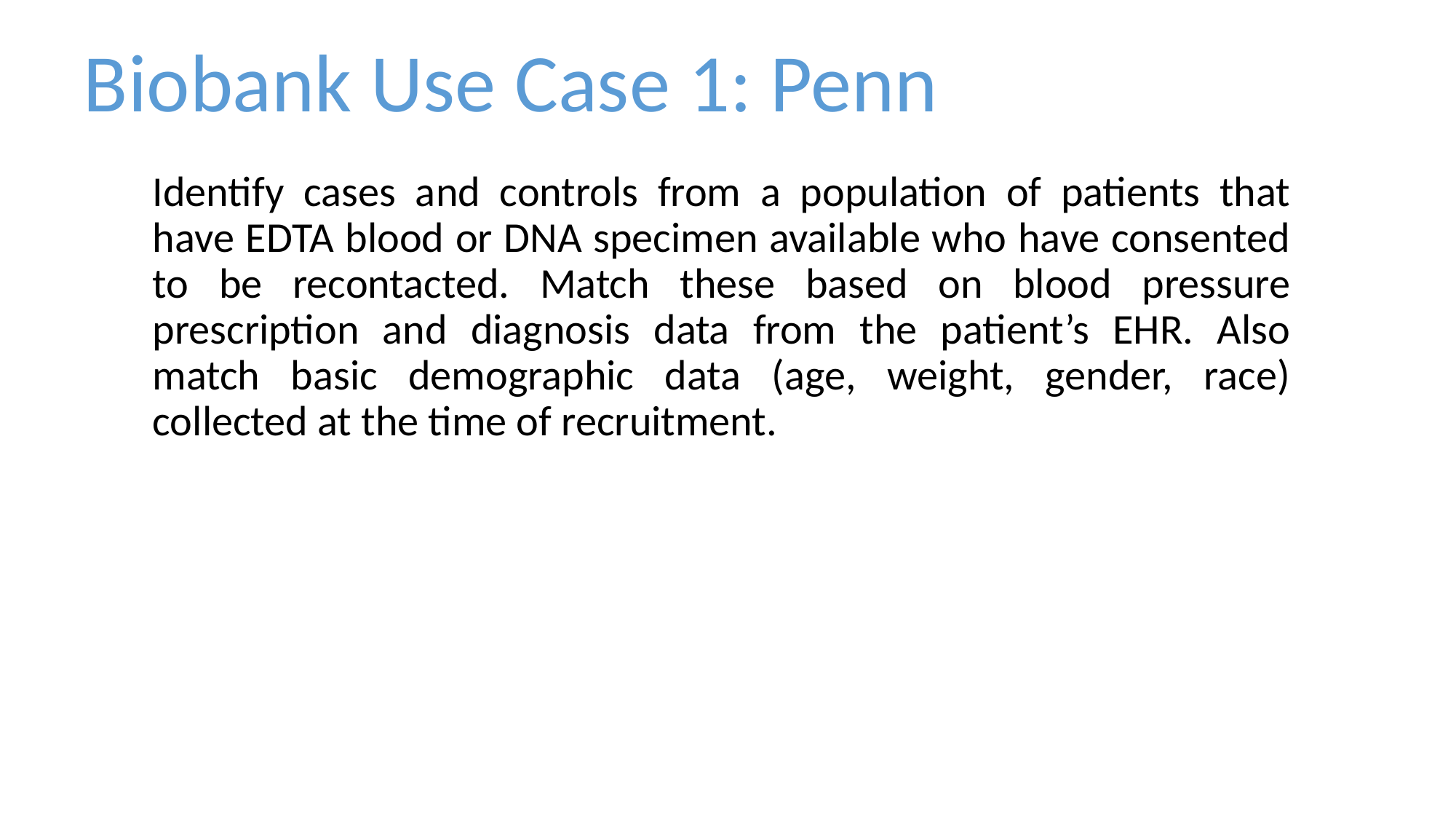

Biobank Use Case 1: Penn
Identify cases and controls from a population of patients that have EDTA blood or DNA specimen available who have consented to be recontacted. Match these based on blood pressure prescription and diagnosis data from the patient’s EHR. Also match basic demographic data (age, weight, gender, race) collected at the time of recruitment.